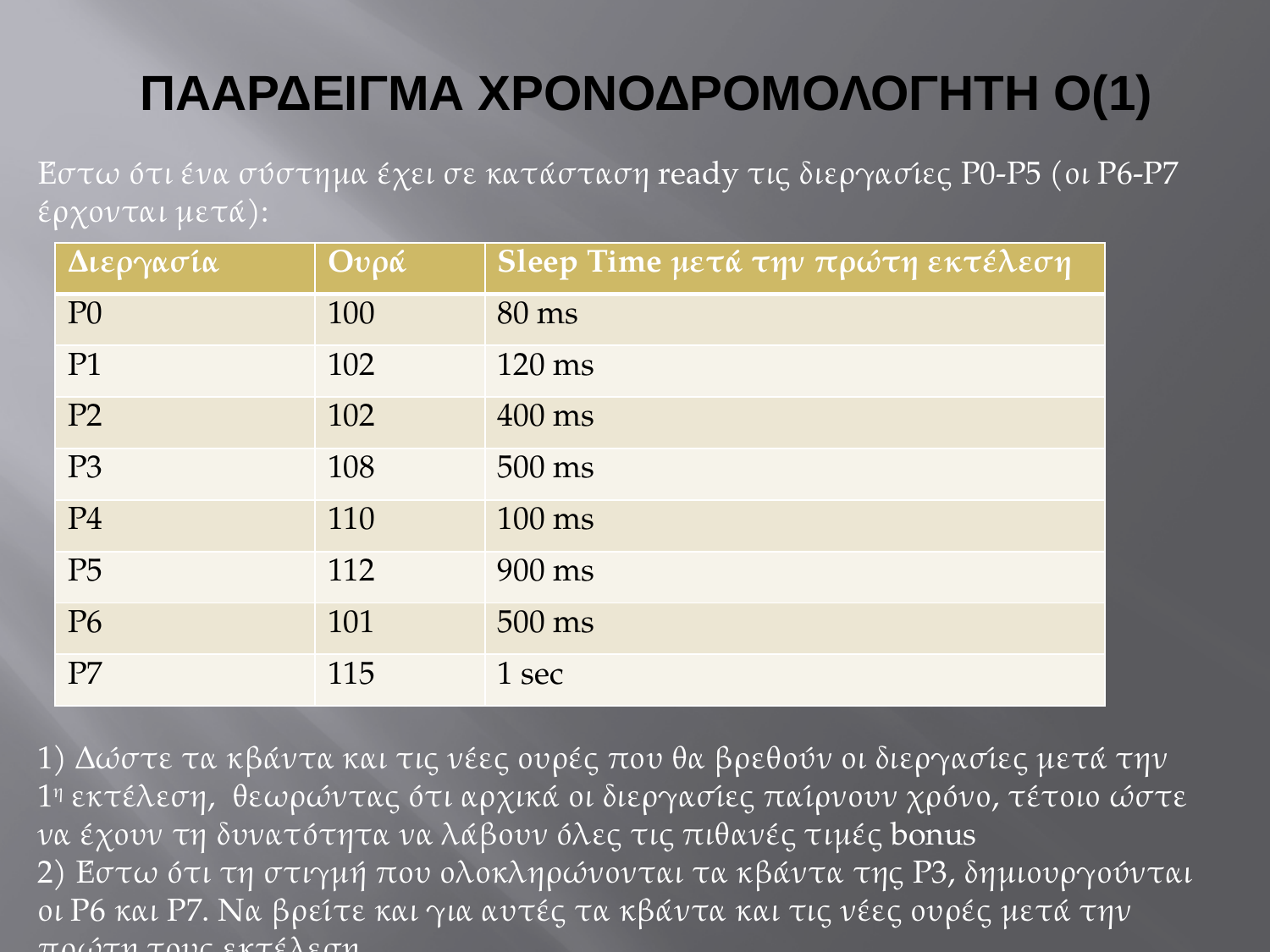

# ΠΑΑΡΔΕΙΓΜΑ ΧΡΟΝΟΔΡΟΜΟΛΟΓΗΤΗ Ο(1)
Έστω ότι ένα σύστημα έχει σε κατάσταση ready τις διεργασίες P0-P5 (οι P6-P7 έρχονται μετά):
| Διεργασία | Ουρά | Sleep Time μετά την πρώτη εκτέλεση |
| --- | --- | --- |
| P0 | 100 | 80 ms |
| P1 | 102 | 120 ms |
| P2 | 102 | 400 ms |
| P3 | 108 | 500 ms |
| P4 | 110 | 100 ms |
| P5 | 112 | 900 ms |
| P6 | 101 | 500 ms |
| P7 | 115 | 1 sec |
1) Δώστε τα κβάντα και τις νέες ουρές που θα βρεθούν οι διεργασίες μετά την 1η εκτέλεση,  θεωρώντας ότι αρχικά οι διεργασίες παίρνουν χρόνο, τέτοιο ώστε να έχουν τη δυνατότητα να λάβουν όλες τις πιθανές τιμές bonus
2) Έστω ότι τη στιγμή που ολοκληρώνονται τα κβάντα της P3, δημιουργούνται οι P6 και P7. Να βρείτε και για αυτές τα κβάντα και τις νέες ουρές μετά την πρώτη τους εκτέλεση.